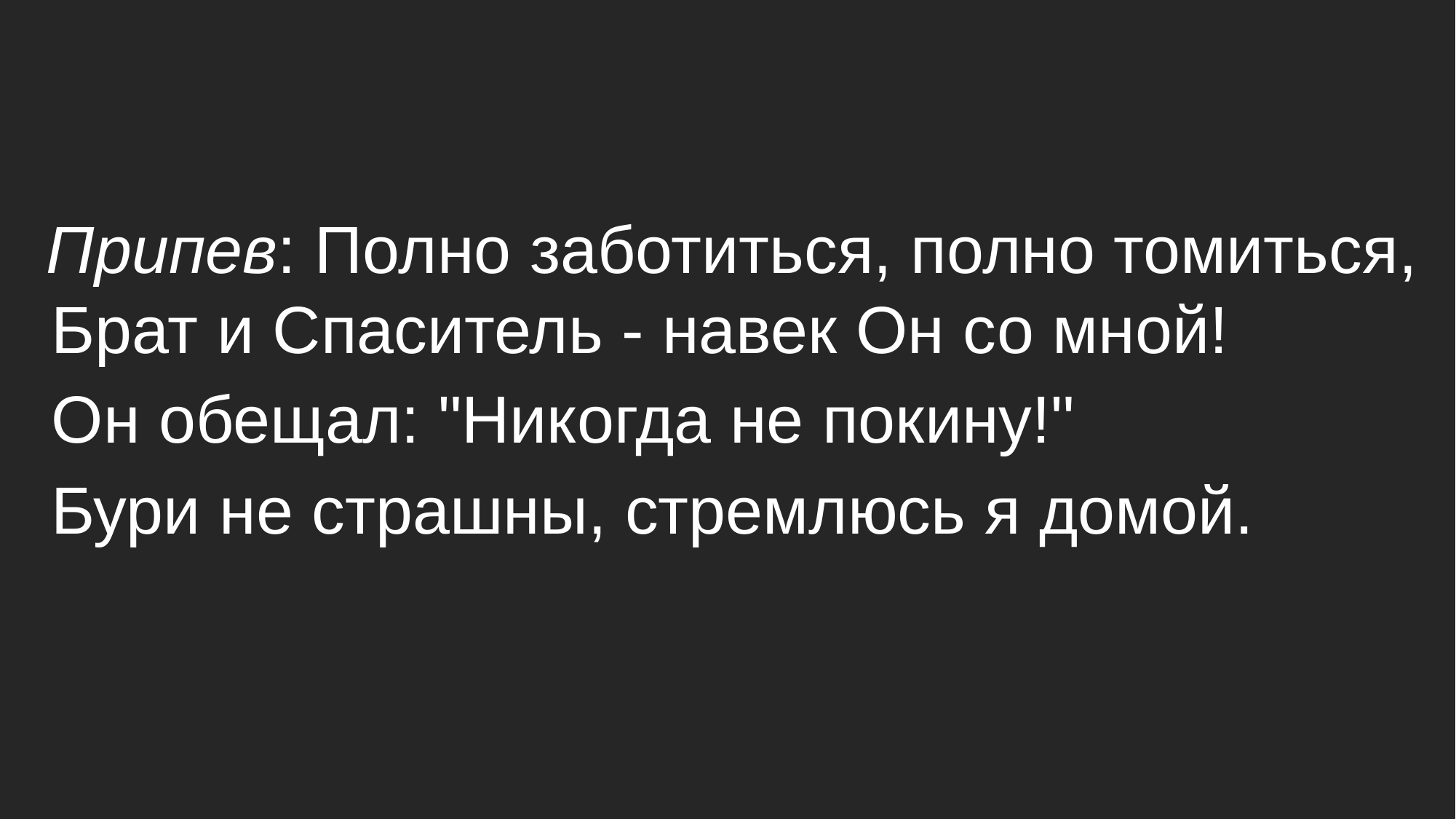

Припев: Полно заботиться, полно томиться,
 Брат и Спаситель - навек Он со мной!
 Он обещал: "Никогда не покину!"
 Бури не страшны, стремлюсь я домой.